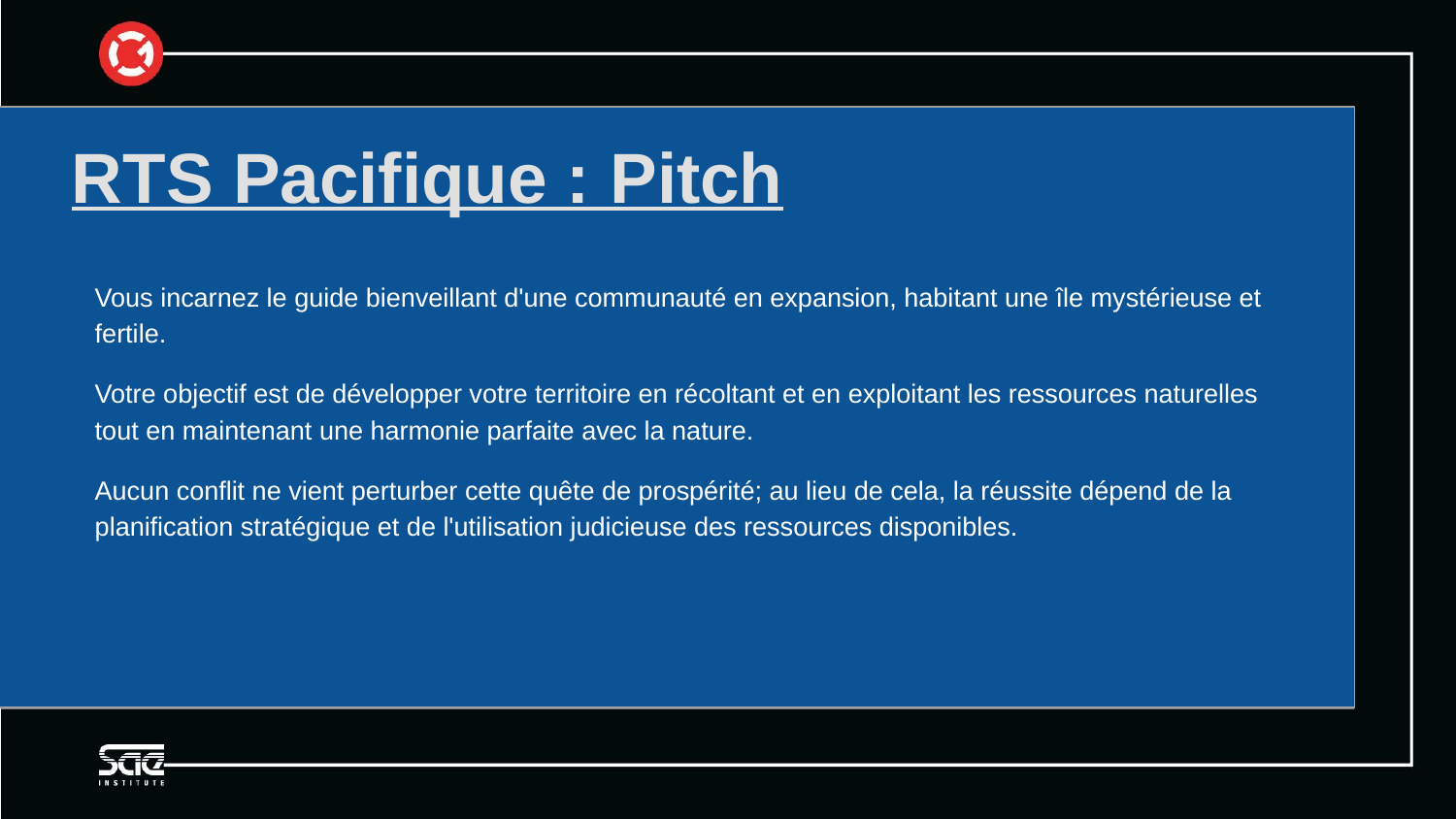

RTS Pacifique : Pitch
Vous incarnez le guide bienveillant d'une communauté en expansion, habitant une île mystérieuse et fertile.
Votre objectif est de développer votre territoire en récoltant et en exploitant les ressources naturelles tout en maintenant une harmonie parfaite avec la nature.
Aucun conflit ne vient perturber cette quête de prospérité; au lieu de cela, la réussite dépend de la planification stratégique et de l'utilisation judicieuse des ressources disponibles.